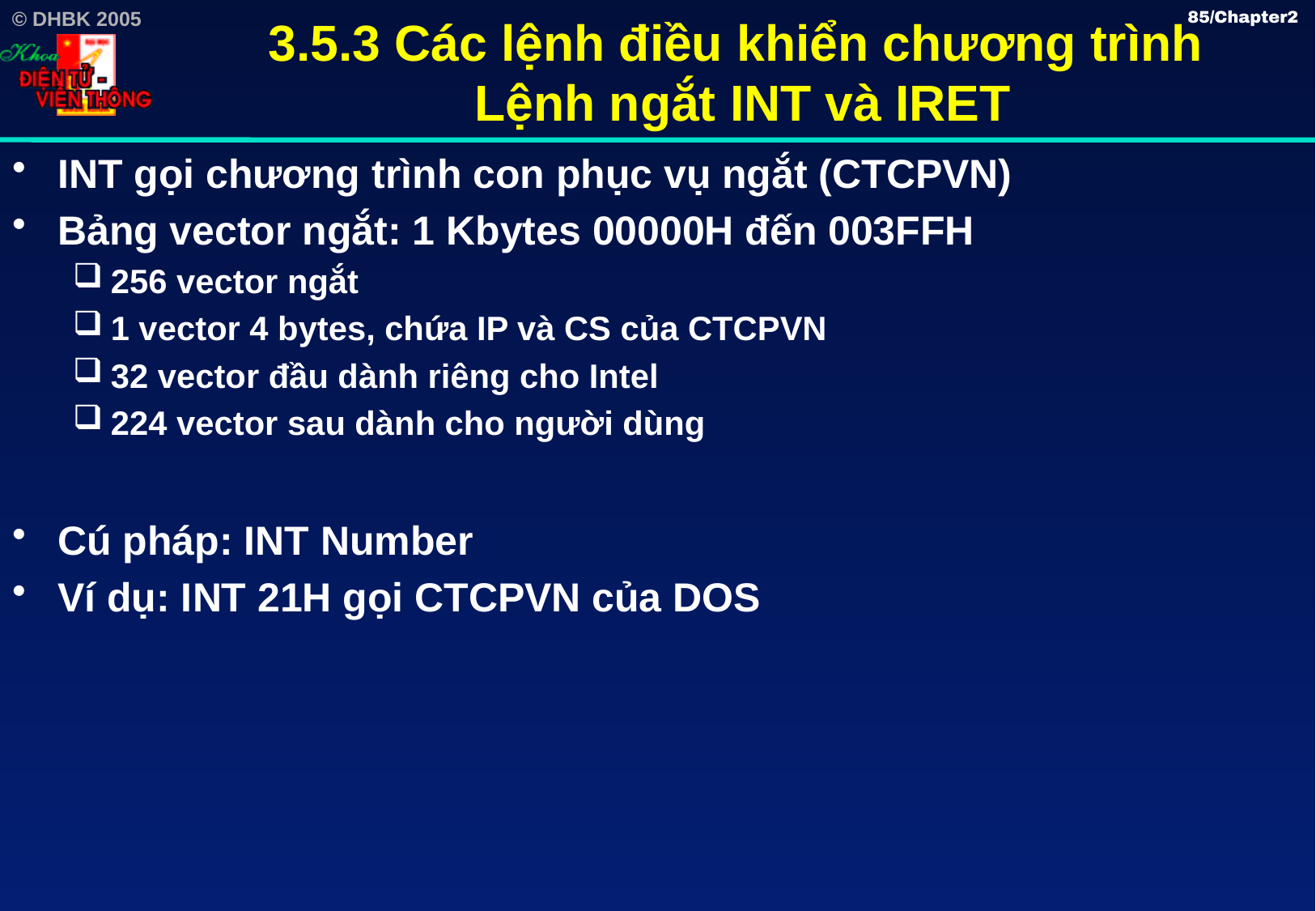

# 3.5.3 Các lệnh điều khiển chương trình Lệnh ngắt INT và IRET
85/Chapter2
INT gọi chương trình con phục vụ ngắt (CTCPVN)
Bảng vector ngắt: 1 Kbytes 00000H đến 003FFH
256 vector ngắt
1 vector 4 bytes, chứa IP và CS của CTCPVN
32 vector đầu dành riêng cho Intel
224 vector sau dành cho người dùng

Cú pháp: INT Number
Ví dụ: INT 21H gọi CTCPVN của DOS